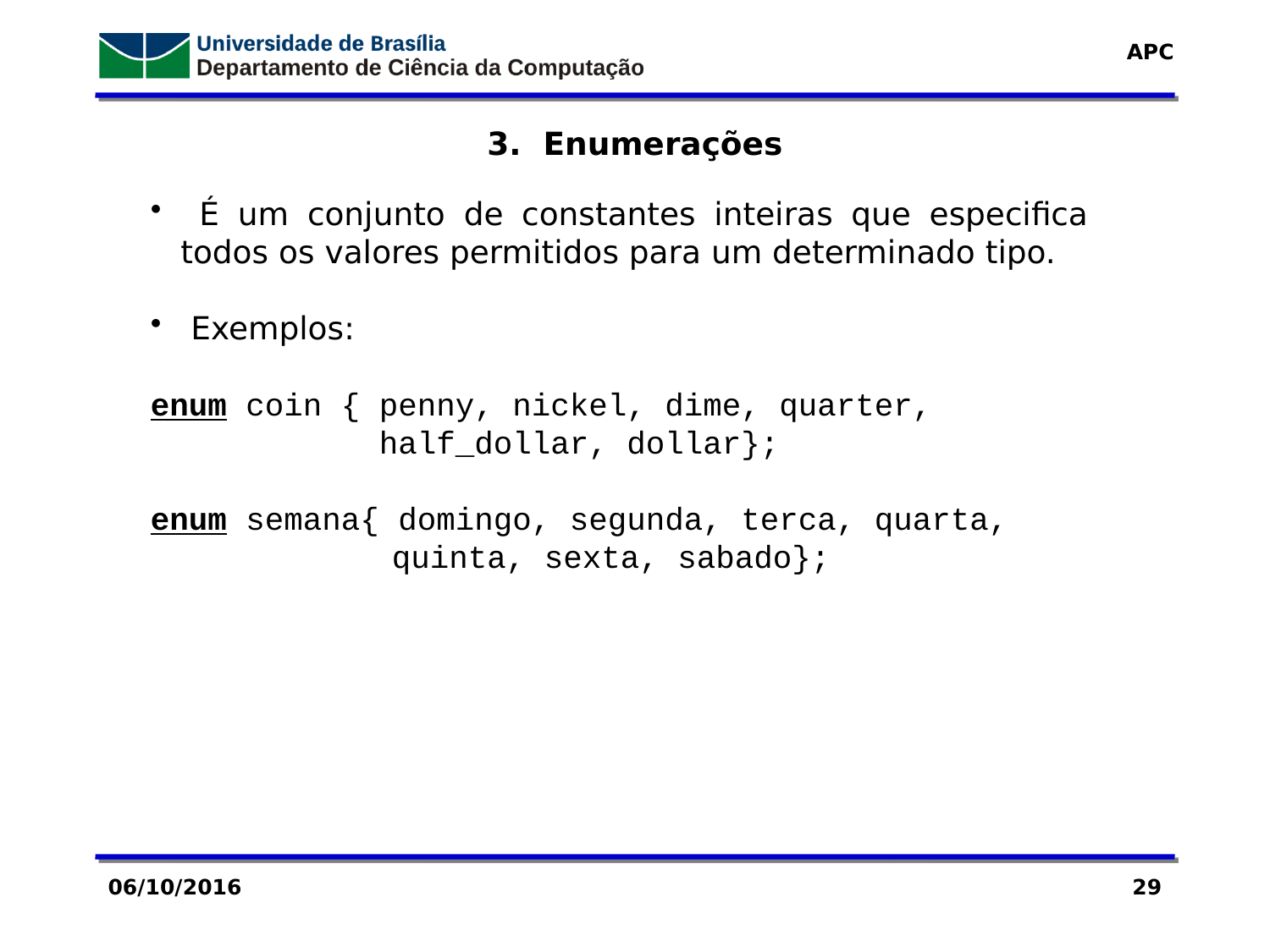

3.  Enumerações
 É um conjunto de constantes inteiras que especifica todos os valores permitidos para um determinado tipo.

 Exemplos:

enum coin { penny, nickel, dime, quarter,
            half_dollar, dollar};

enum semana{ domingo, segunda, terca, quarta, 		      quinta, sexta, sabado};

06/10/2016
29